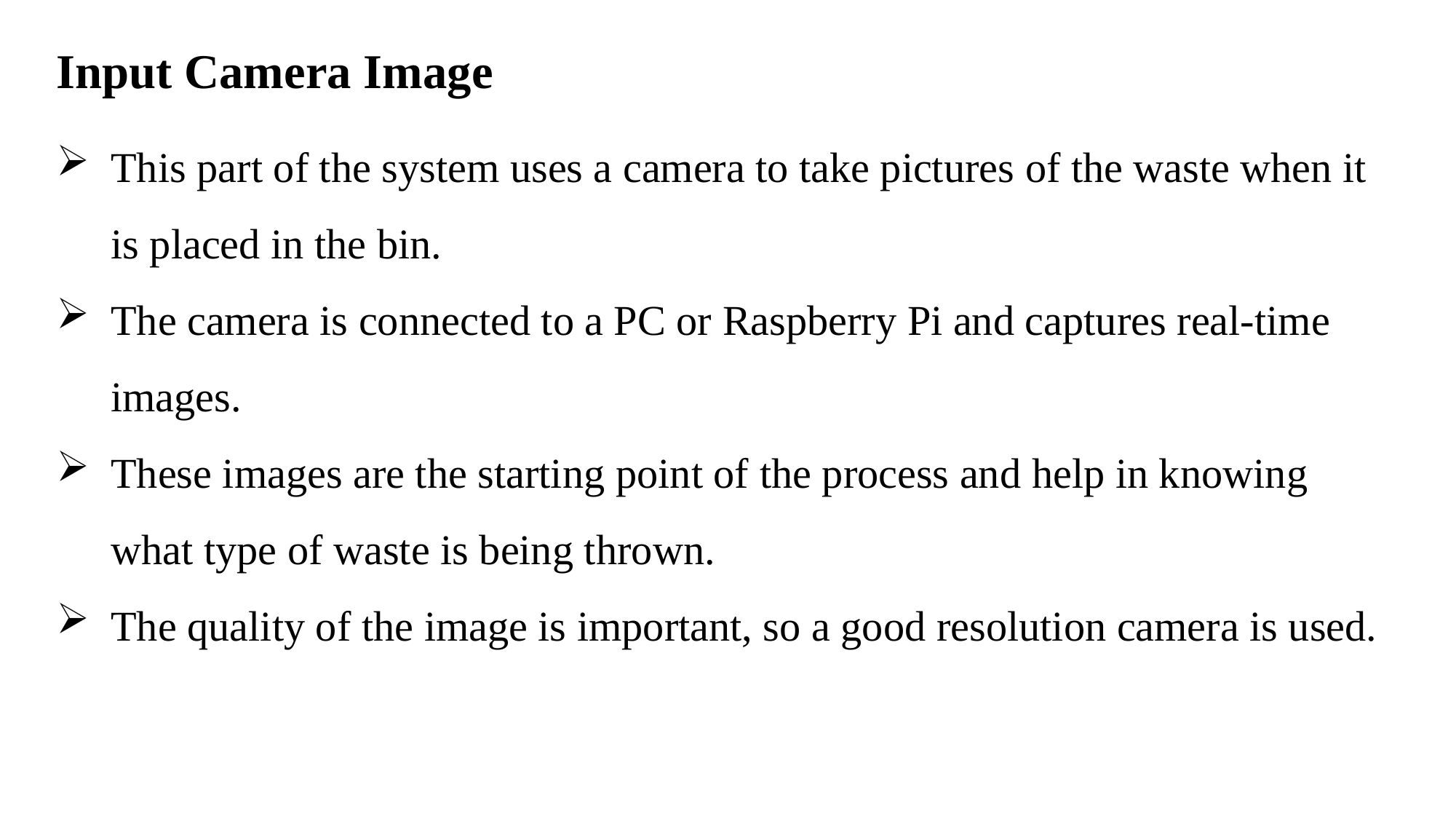

Input Camera Image
This part of the system uses a camera to take pictures of the waste when it is placed in the bin.
The camera is connected to a PC or Raspberry Pi and captures real-time images.
These images are the starting point of the process and help in knowing what type of waste is being thrown.
The quality of the image is important, so a good resolution camera is used.